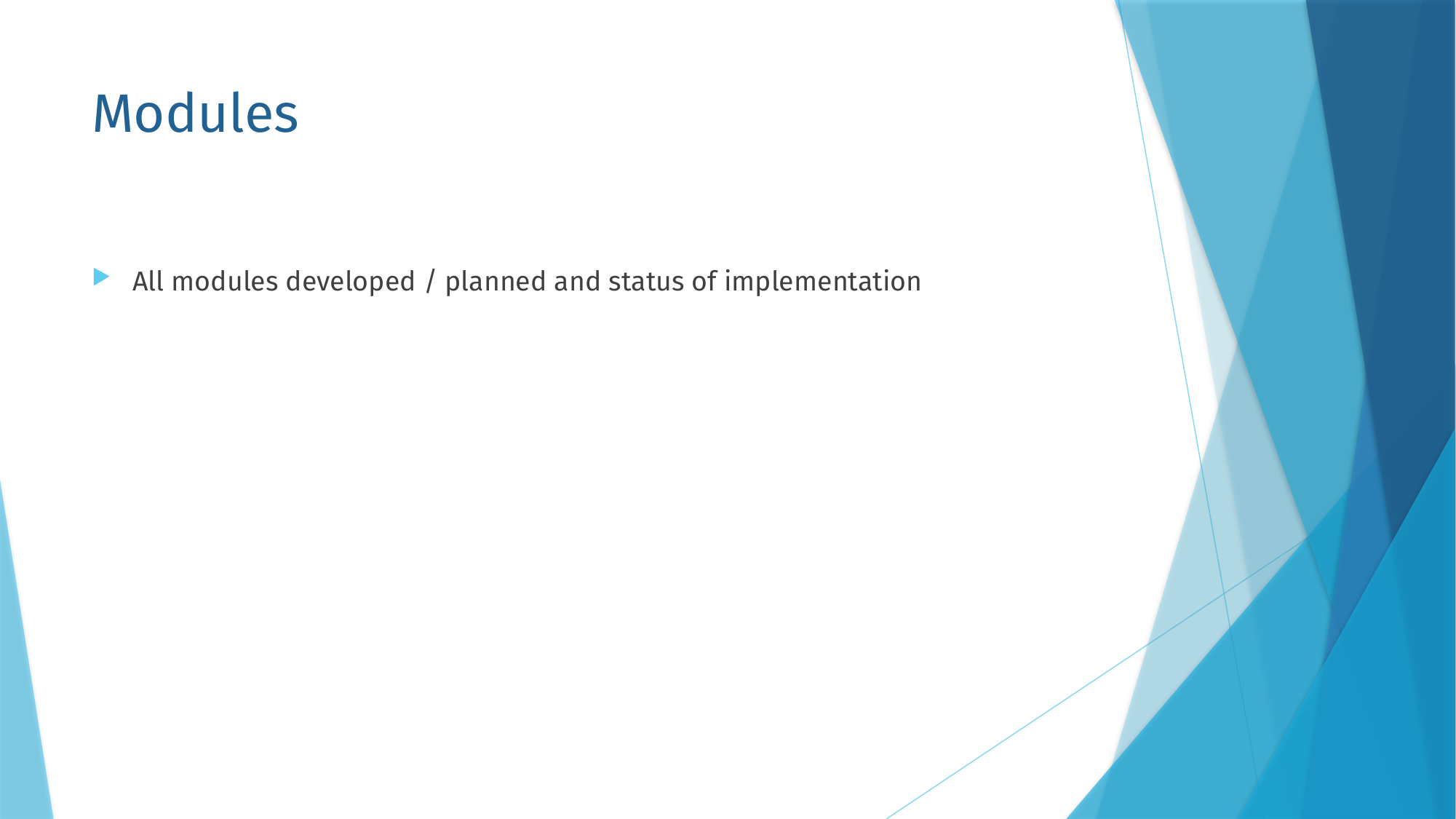

# Modules
All modules developed / planned and status of implementation